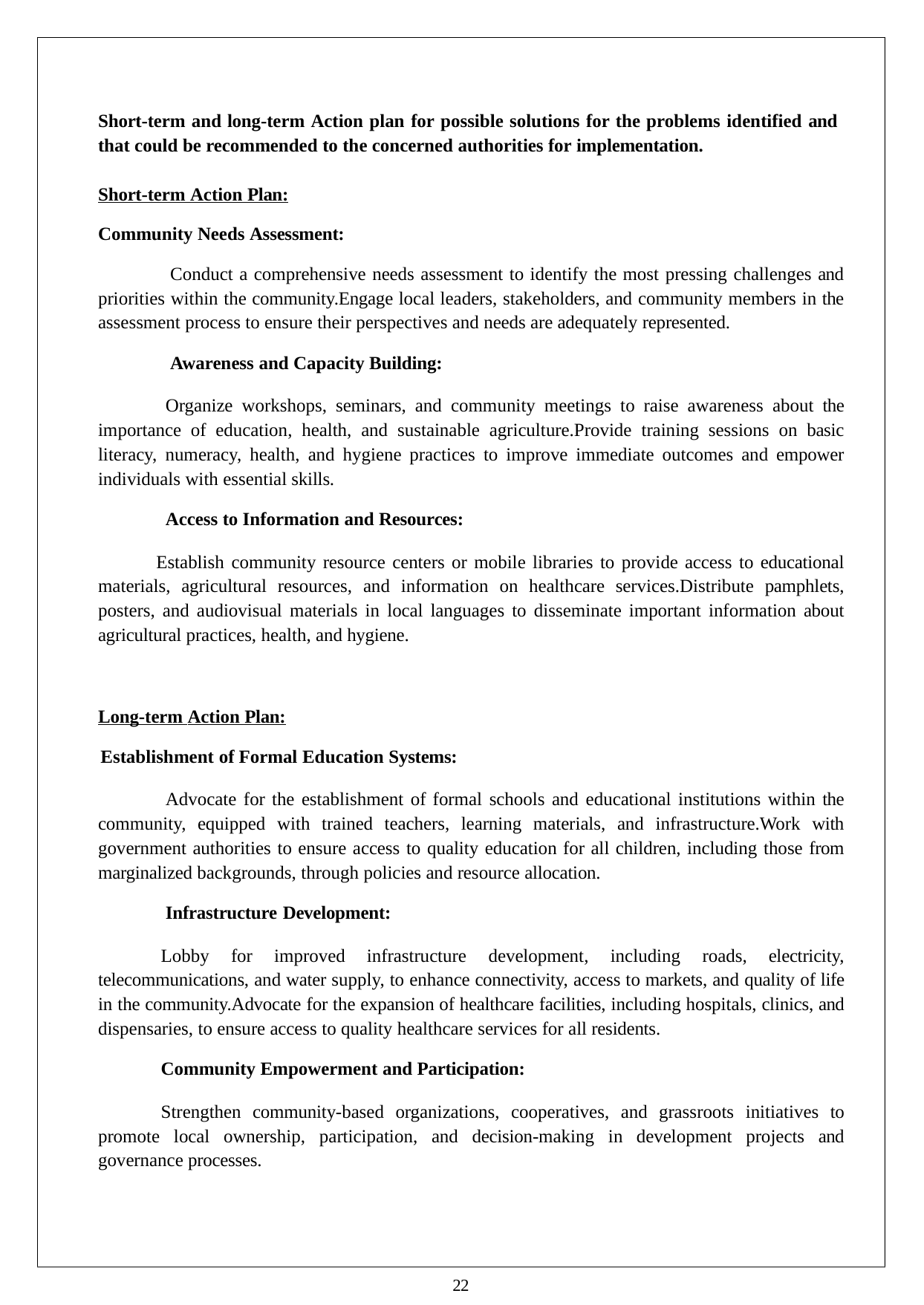

Short-term and long-term Action plan for possible solutions for the problems identified and that could be recommended to the concerned authorities for implementation.

Short-term Action Plan:
Community Needs Assessment:
Conduct a comprehensive needs assessment to identify the most pressing challenges and priorities within the community.Engage local leaders, stakeholders, and community members in the assessment process to ensure their perspectives and needs are adequately represented.
Awareness and Capacity Building:
Organize workshops, seminars, and community meetings to raise awareness about the importance of education, health, and sustainable agriculture.Provide training sessions on basic literacy, numeracy, health, and hygiene practices to improve immediate outcomes and empower individuals with essential skills.
Access to Information and Resources:
Establish community resource centers or mobile libraries to provide access to educational materials, agricultural resources, and information on healthcare services.Distribute pamphlets, posters, and audiovisual materials in local languages to disseminate important information about agricultural practices, health, and hygiene.
Long-term Action Plan:
Establishment of Formal Education Systems:
Advocate for the establishment of formal schools and educational institutions within the community, equipped with trained teachers, learning materials, and infrastructure.Work with government authorities to ensure access to quality education for all children, including those from marginalized backgrounds, through policies and resource allocation.
Infrastructure Development:
Lobby  for  improved  infrastructure  development,  including  roads,  electricity, telecommunications, and water supply, to enhance connectivity, access to markets, and quality of life in the community.Advocate for the expansion of healthcare facilities, including hospitals, clinics, and dispensaries, to ensure access to quality healthcare services for all residents.
Community Empowerment and Participation:
Strengthen community-based organizations, cooperatives, and grassroots initiatives to promote  local  ownership,  participation,  and  decision-making  in  development  projects  and governance processes.
22